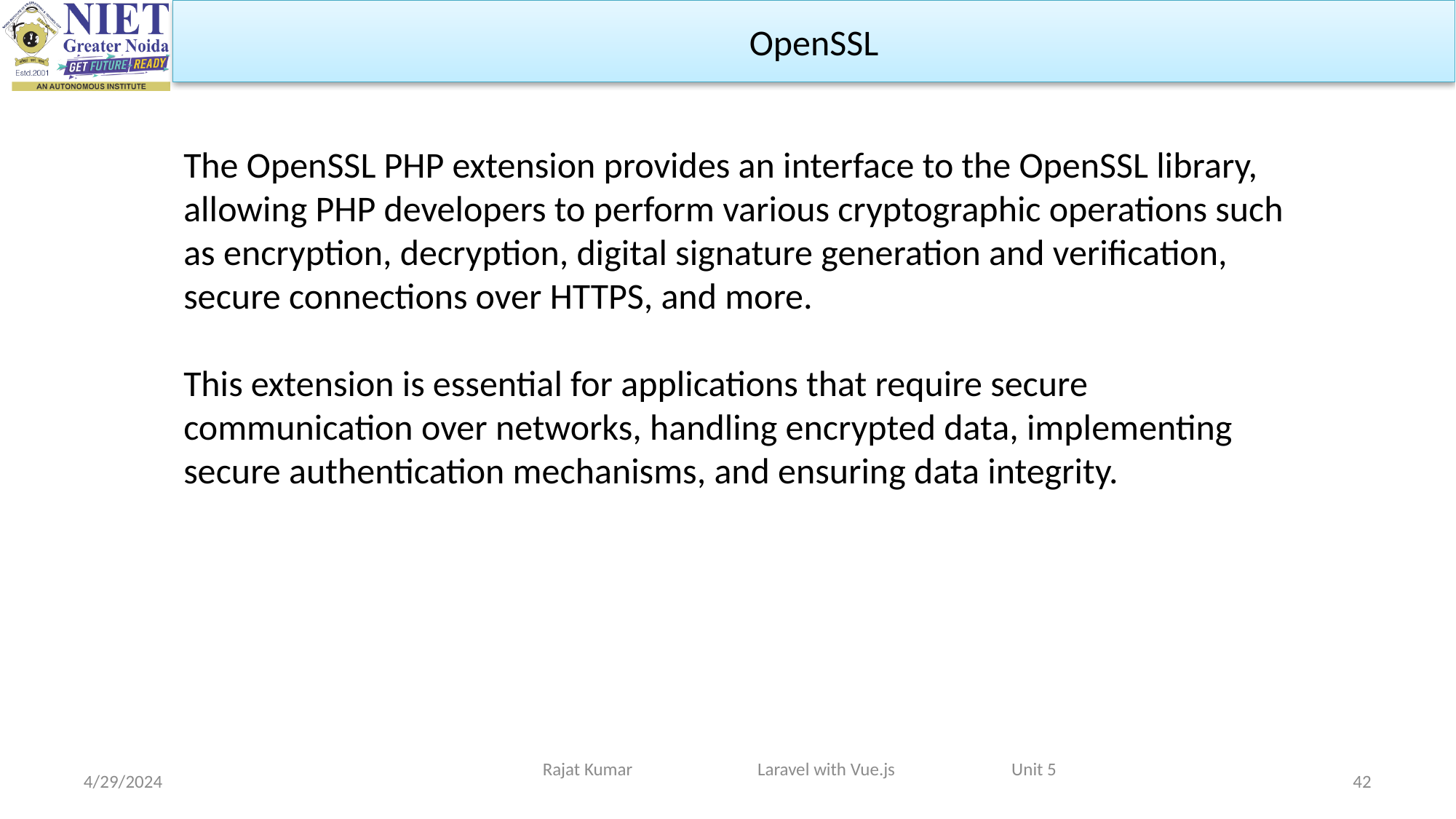

OpenSSL
The OpenSSL PHP extension provides an interface to the OpenSSL library, allowing PHP developers to perform various cryptographic operations such as encryption, decryption, digital signature generation and verification, secure connections over HTTPS, and more.

This extension is essential for applications that require secure communication over networks, handling encrypted data, implementing secure authentication mechanisms, and ensuring data integrity.

Rajat Kumar                              Laravel with Vue.js                            Unit 5
4/29/2024
42